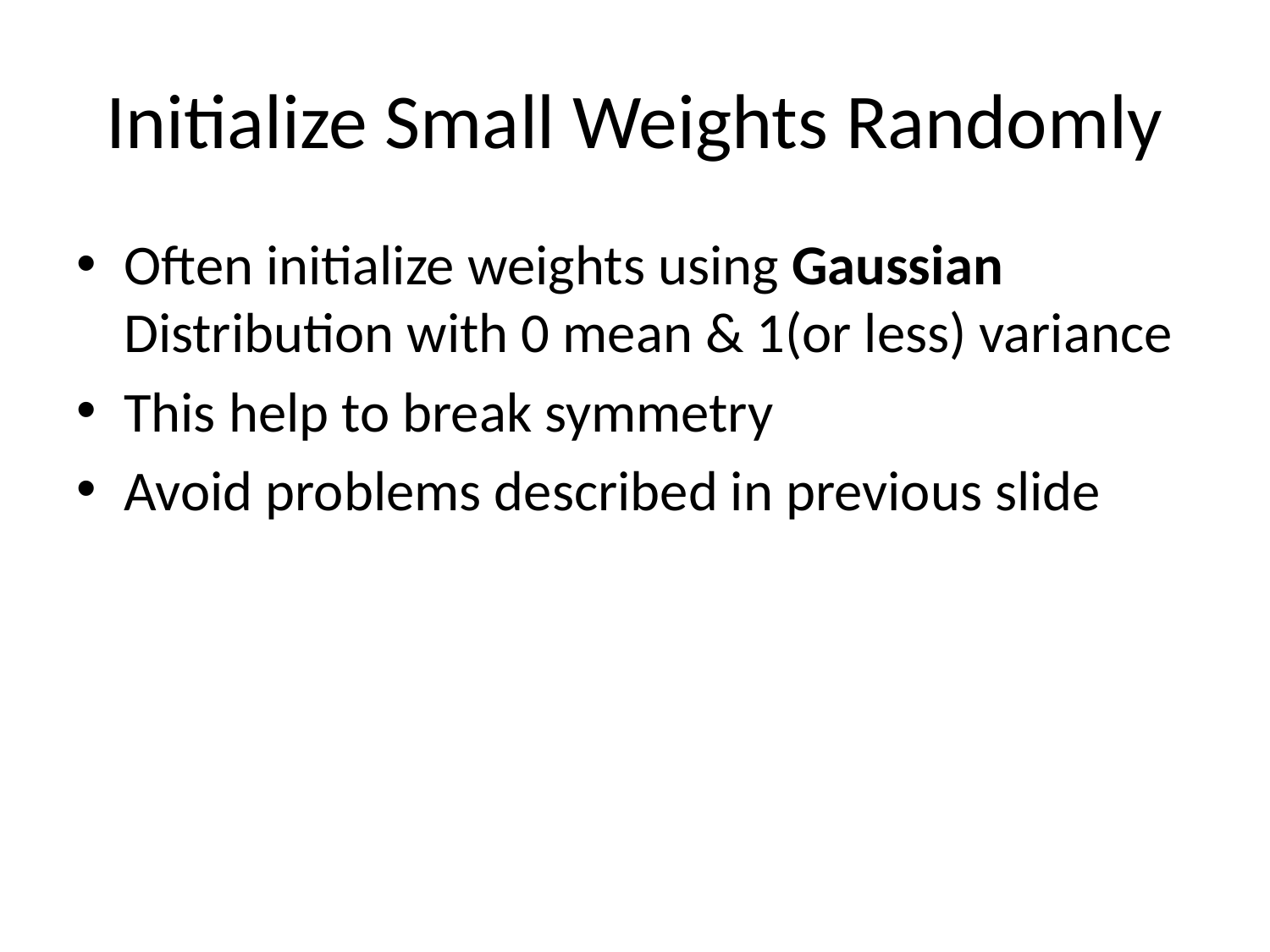

# Initialize Small Weights Randomly
Often initialize weights using Gaussian Distribution with 0 mean & 1(or less) variance
This help to break symmetry
Avoid problems described in previous slide